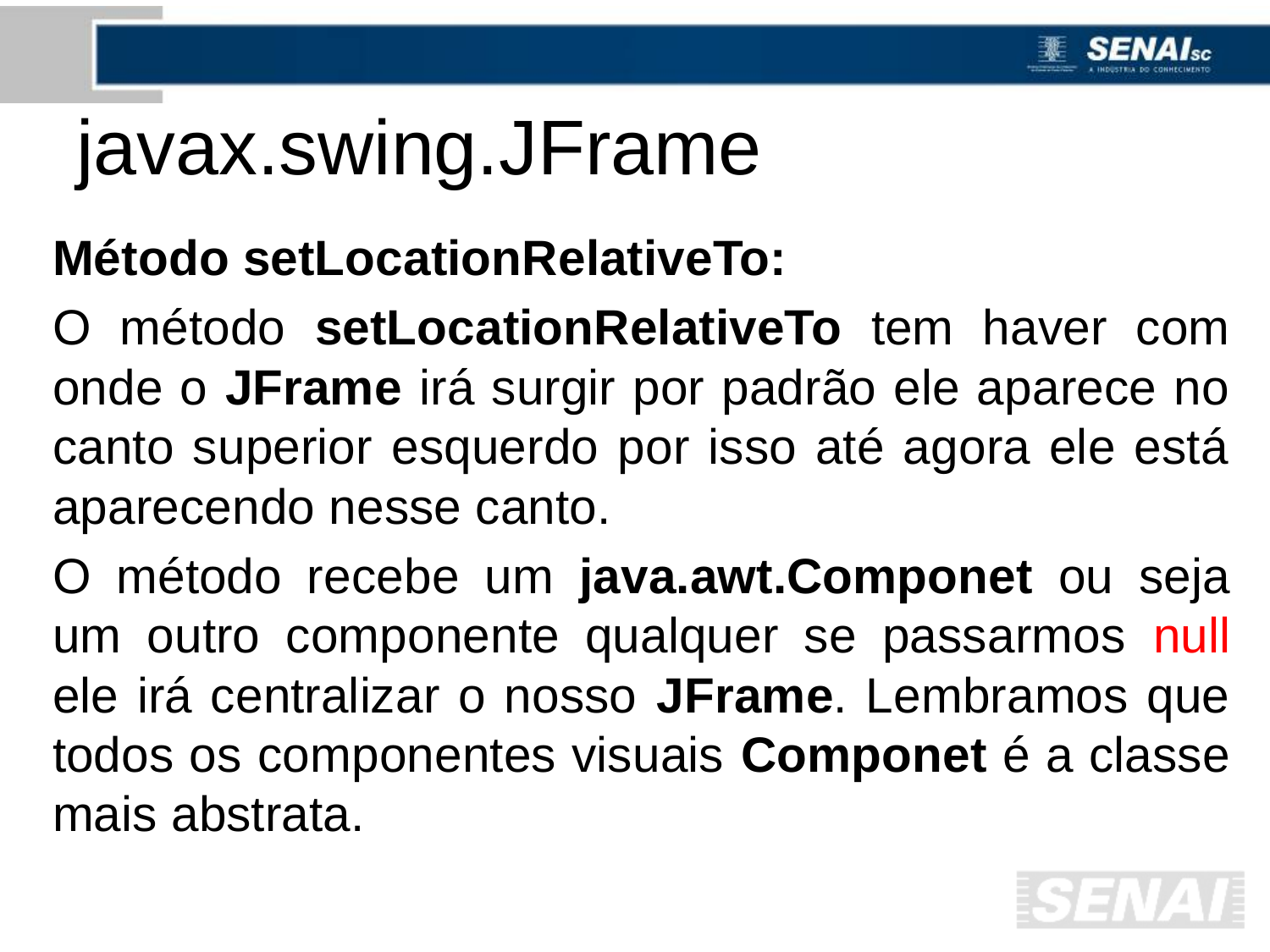

# javax.swing.JFrame
Método setLocationRelativeTo:
O método setLocationRelativeTo tem haver com onde o JFrame irá surgir por padrão ele aparece no canto superior esquerdo por isso até agora ele está aparecendo nesse canto.
O método recebe um java.awt.Componet ou seja um outro componente qualquer se passarmos null ele irá centralizar o nosso JFrame. Lembramos que todos os componentes visuais Componet é a classe mais abstrata.